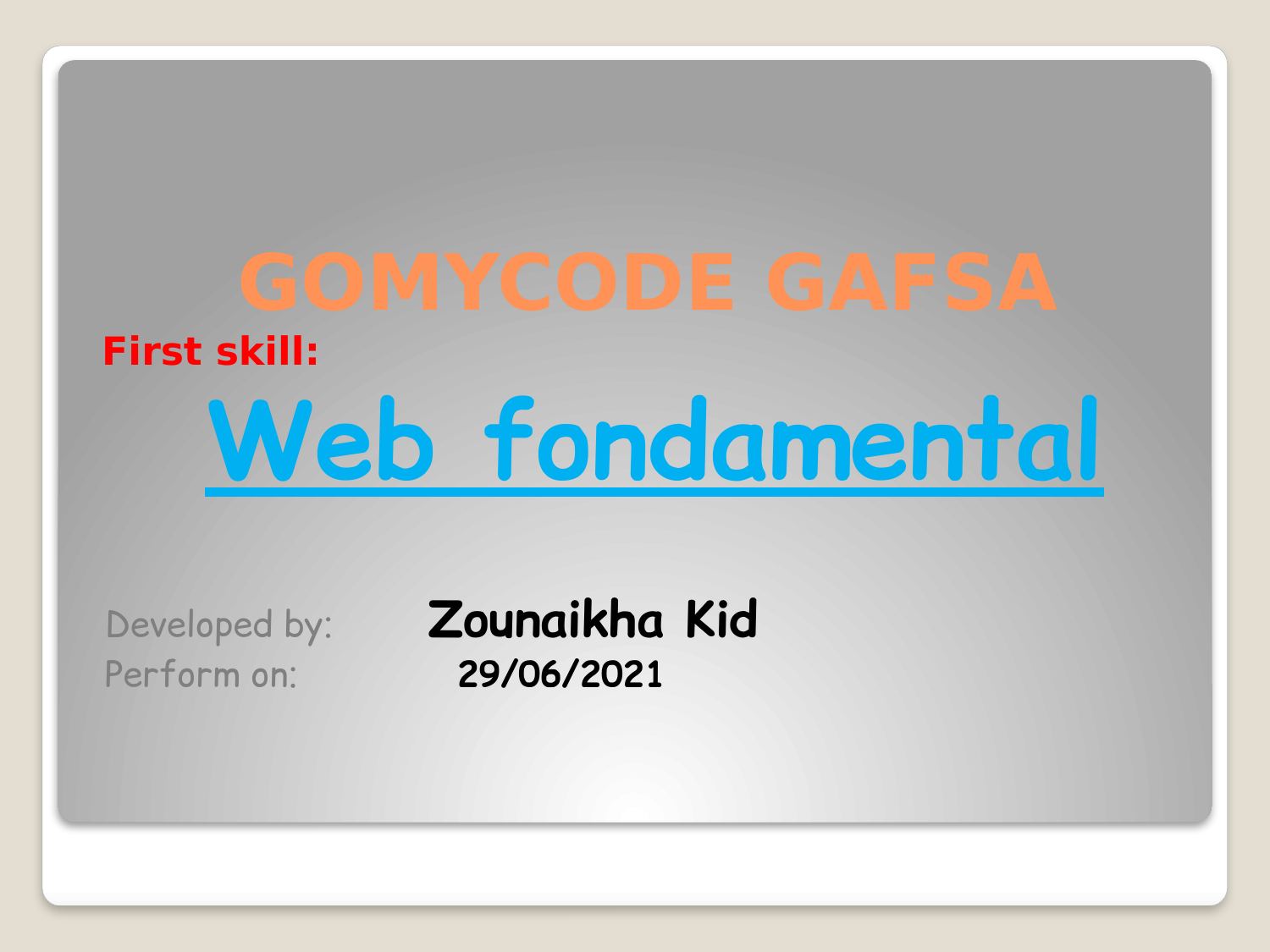

# GOMYCODE GAFSA First skill: Web fondamental
Developed by:         Zounaikha Kid
Perform on:               29/06/2021